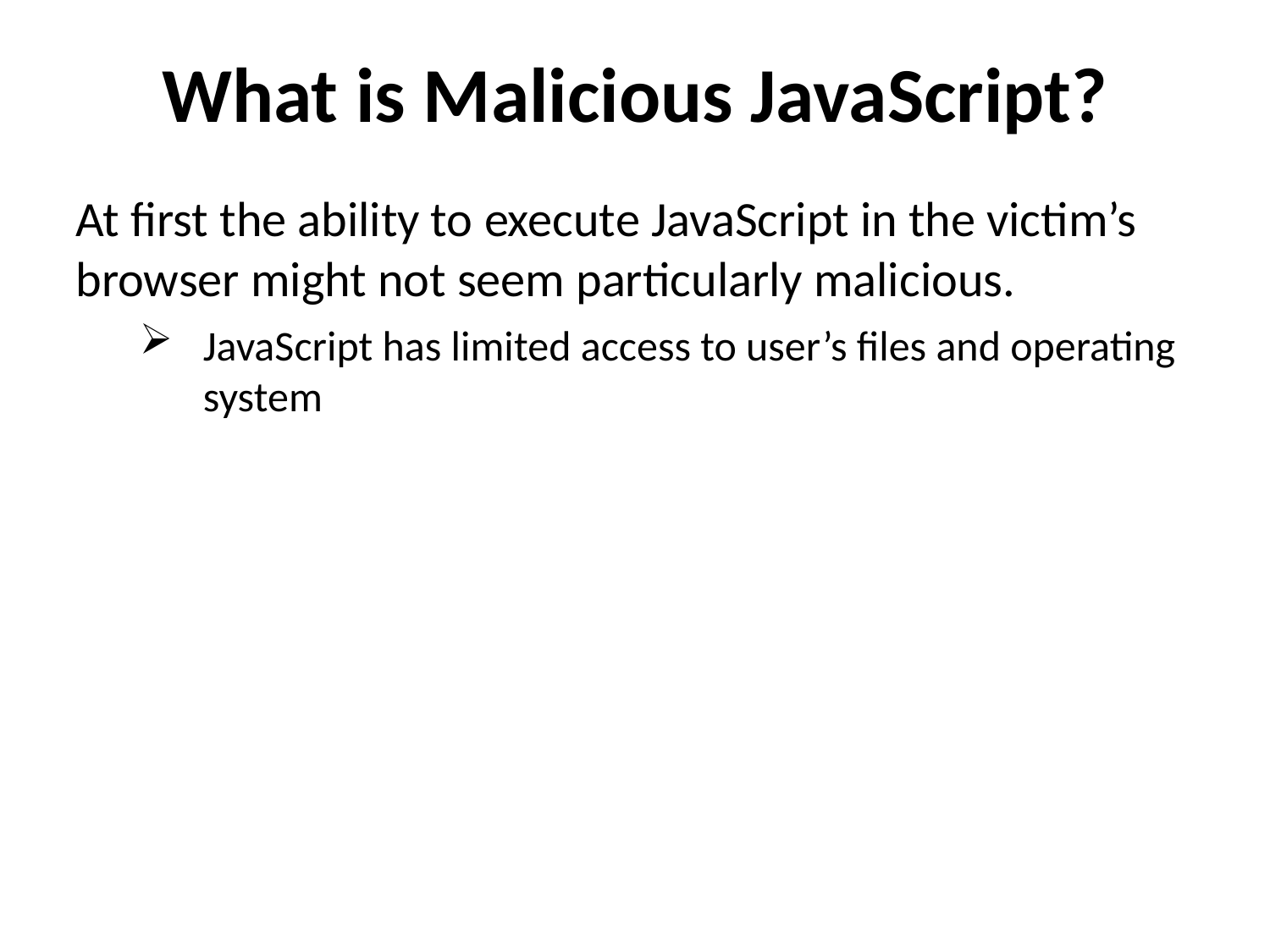

What is Malicious JavaScript?
At first the ability to execute JavaScript in the victim’s browser might not seem particularly malicious.

JavaScript has limited access to user’s files and operating system